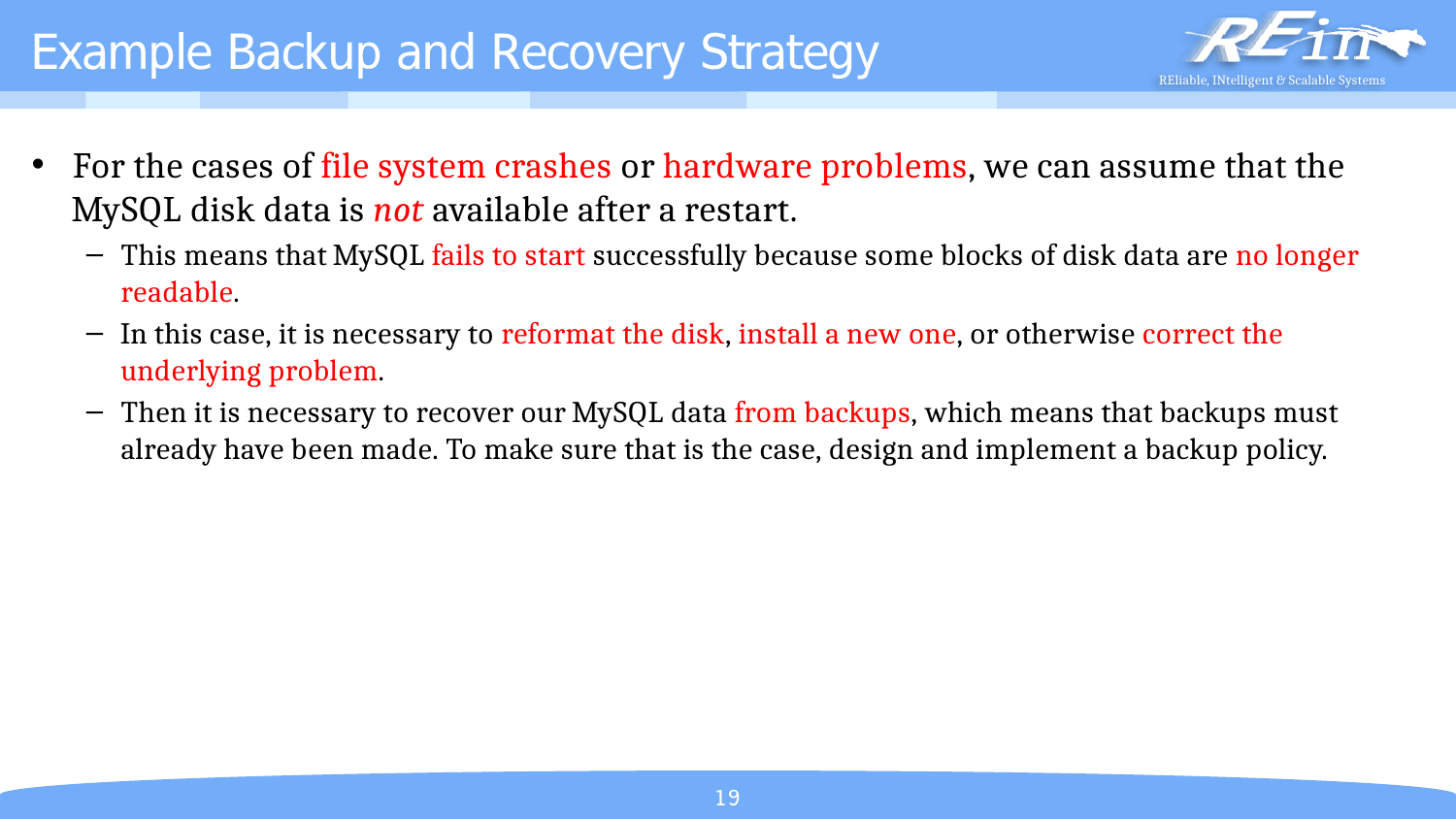

# Example Backup and Recovery Strategy
For the cases of file system crashes or hardware problems, we can assume that the MySQL disk data is not available after a restart.
This means that MySQL fails to start successfully because some blocks of disk data are no longer readable.
In this case, it is necessary to reformat the disk, install a new one, or otherwise correct the underlying problem.
Then it is necessary to recover our MySQL data from backups, which means that backups must already have been made. To make sure that is the case, design and implement a backup policy.
19